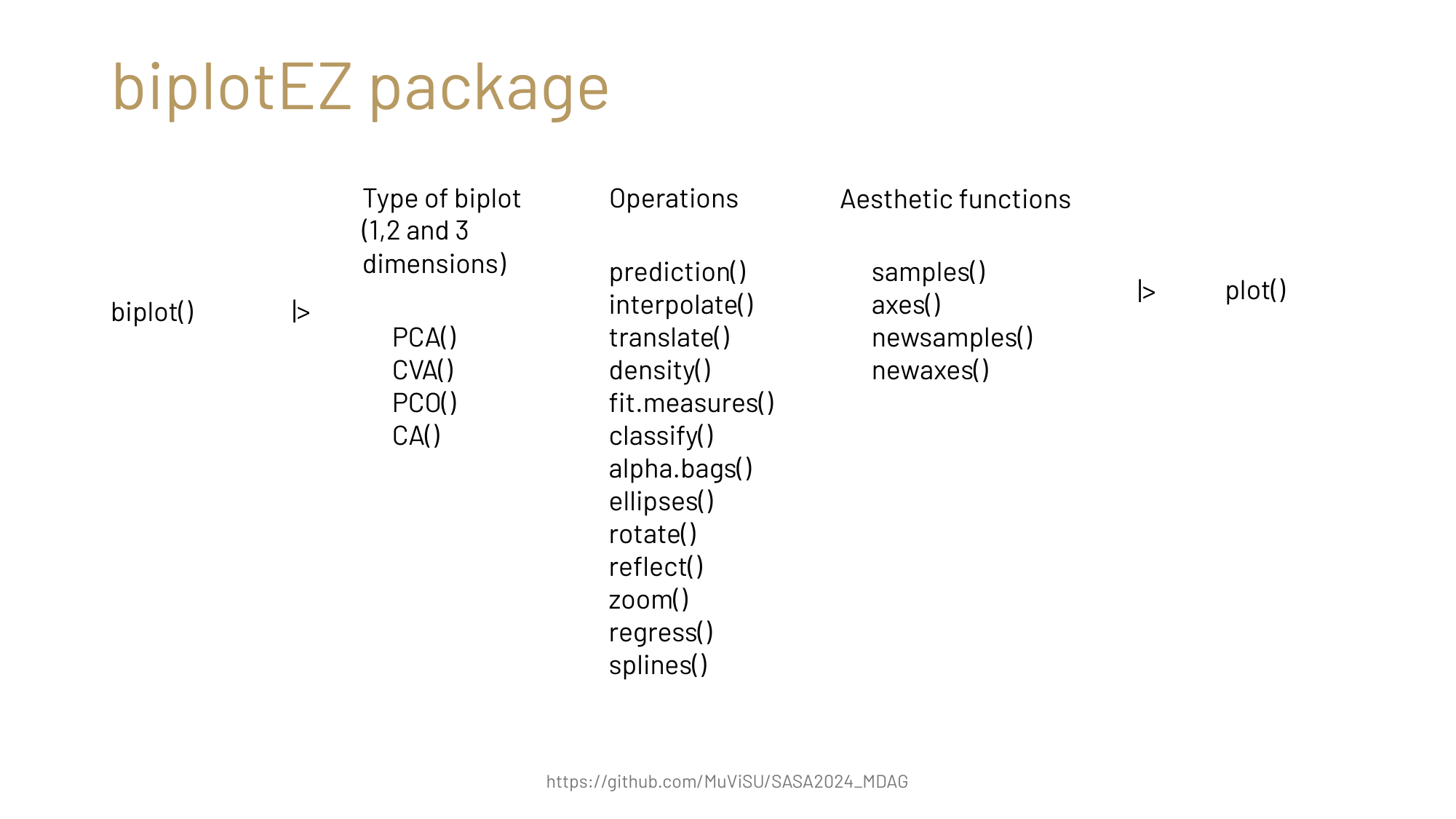

# biplotEZ package
Type of biplot
(1,2 and 3 dimensions)
Operations
Aesthetic functions
prediction()
interpolate()
translate()
density()
fit.measures()
classify()
alpha.bags()
ellipses()
rotate()
reflect()
zoom()
regress()
splines()

samples()
axes()
newsamples()
newaxes()
plot()
|>
|>
biplot()
PCA()
CVA()
PCO()
CA()